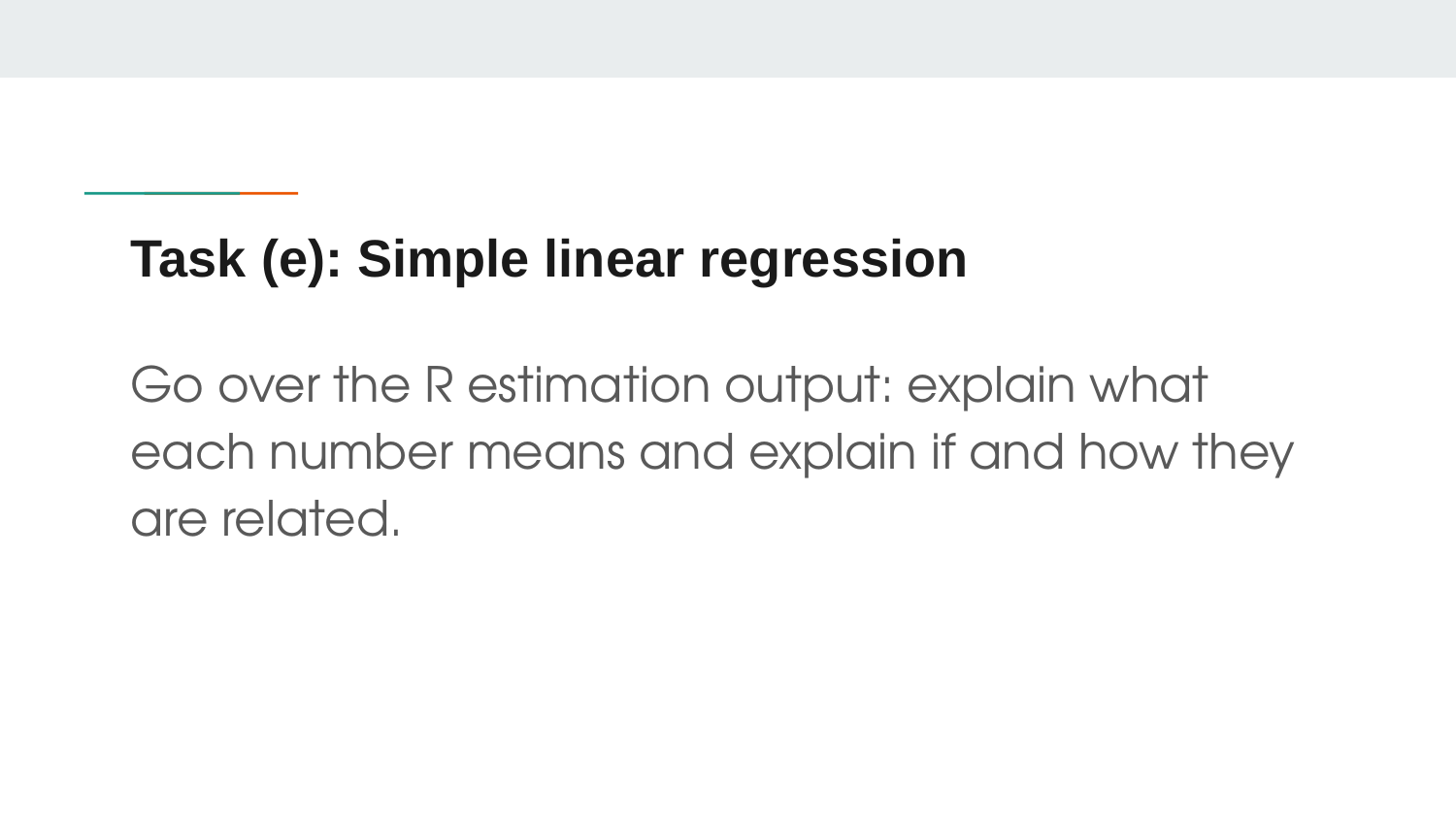

# Task (e): Simple linear regression

Go over the R estimation output: explain what each number means and explain if and how they are related.